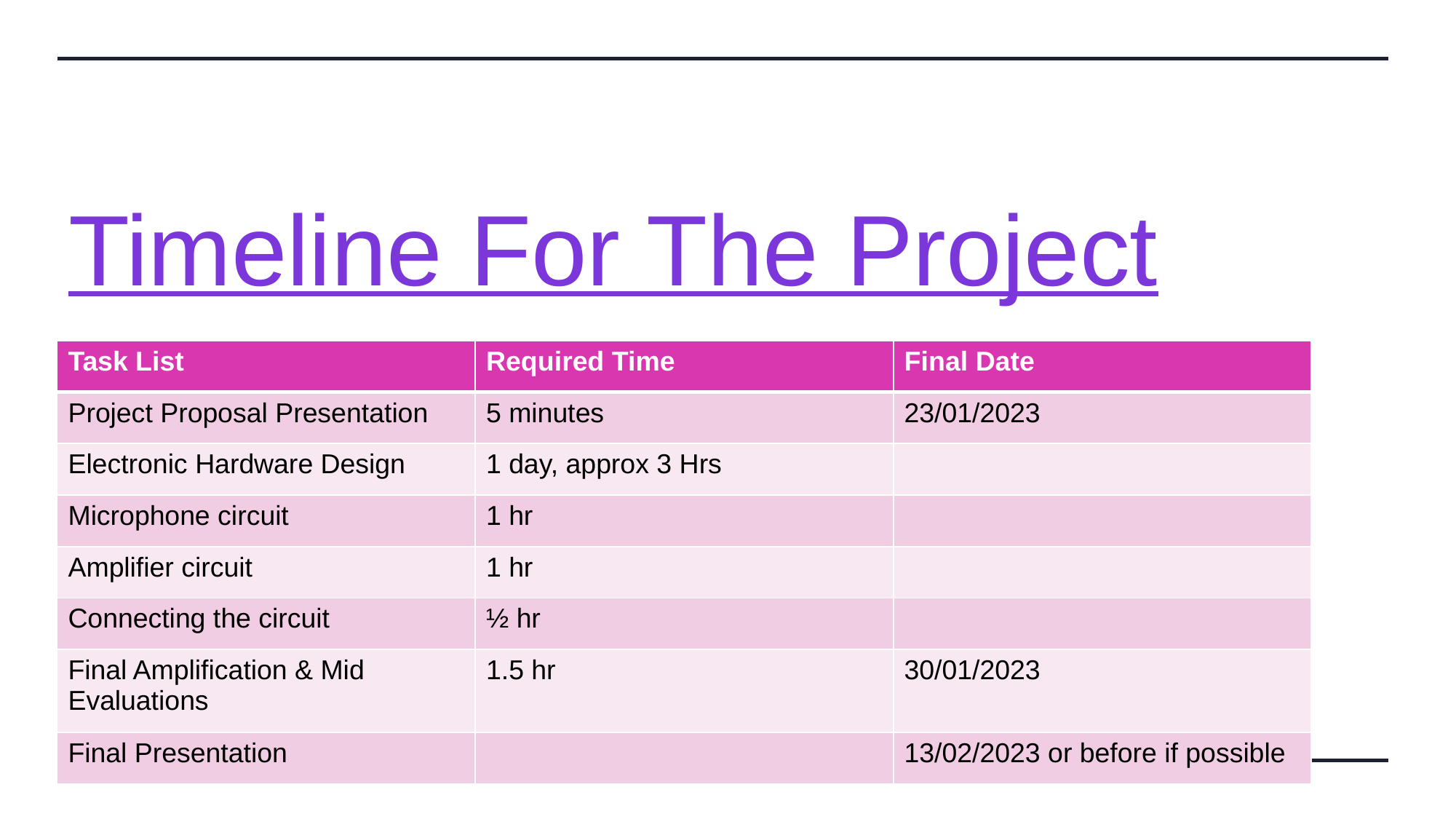

# Timeline For The Project
| Task List | Required Time | Final Date |
| --- | --- | --- |
| Project Proposal Presentation | 5 minutes | 23/01/2023 |
| Electronic Hardware Design | 1 day, approx 3 Hrs |  |
| Microphone circuit | 1 hr |  |
| Amplifier circuit | 1 hr |  |
| Connecting the circuit | ½ hr |  |
| Final Amplification & Mid Evaluations | 1.5 hr | 30/01/2023 |
| Final Presentation |  | 13/02/2023 or before if possible |